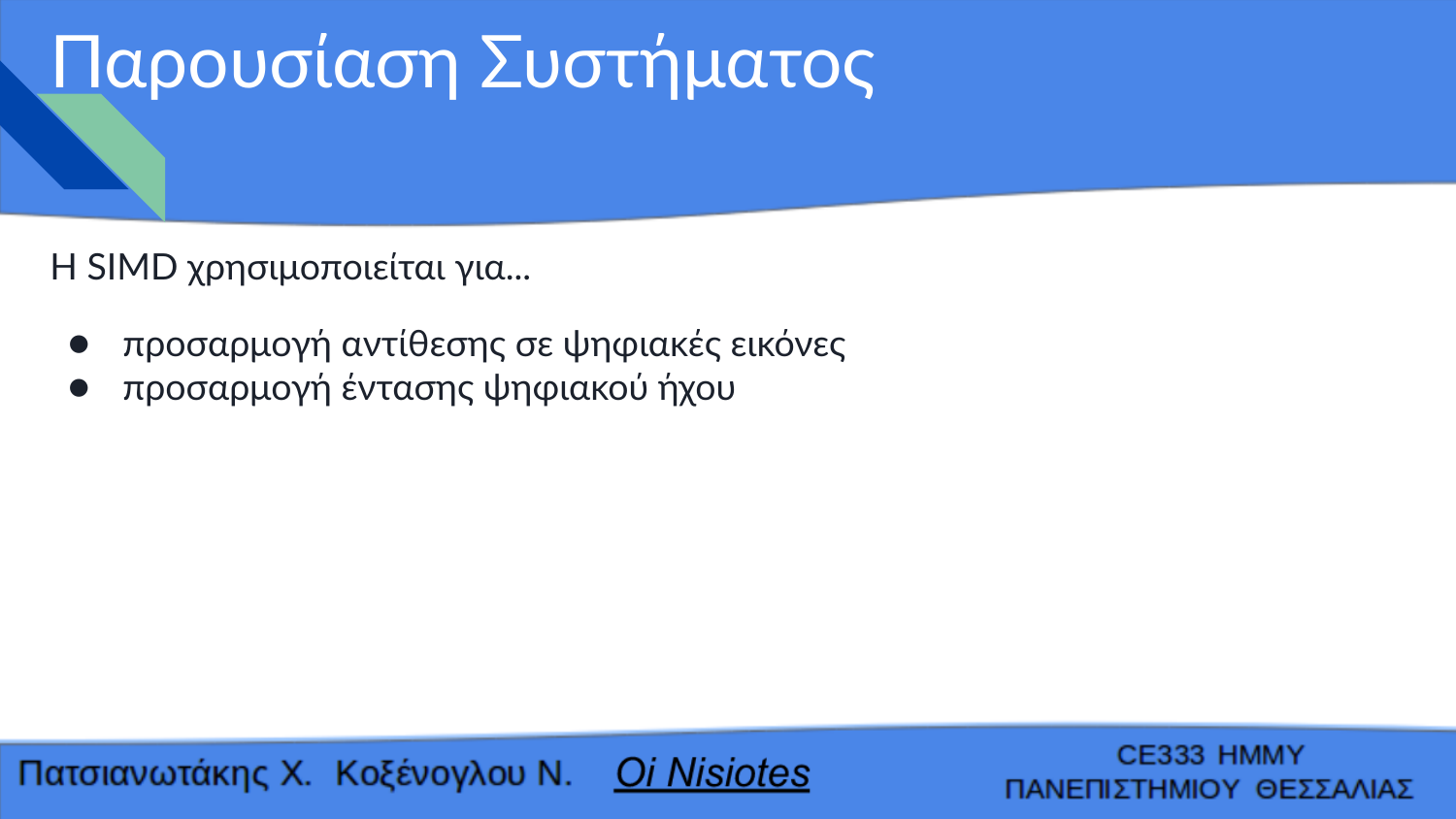

# Παρουσίαση Συστήματος

Η SIMD χρησιμοποιείται για...
προσαρμογή αντίθεσης σε ψηφιακές εικόνες
προσαρμογή έντασης ψηφιακού ήχου